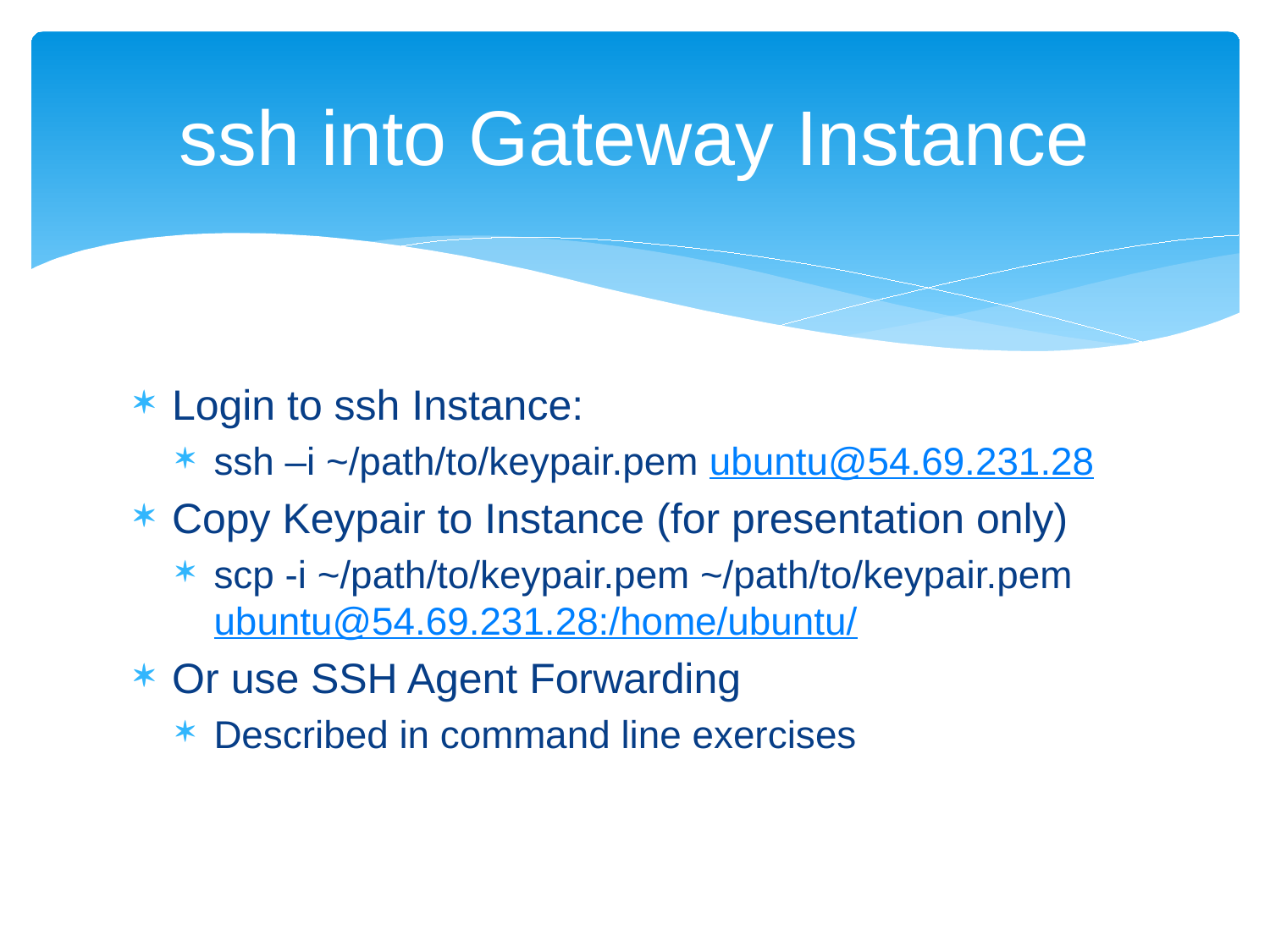

# ssh into Gateway Instance
Login to ssh Instance:
ssh –i ~/path/to/keypair.pem ubuntu@54.69.231.28
Copy Keypair to Instance (for presentation only)
scp -i ~/path/to/keypair.pem ~/path/to/keypair.pem ubuntu@54.69.231.28:/home/ubuntu/
Or use SSH Agent Forwarding
Described in command line exercises